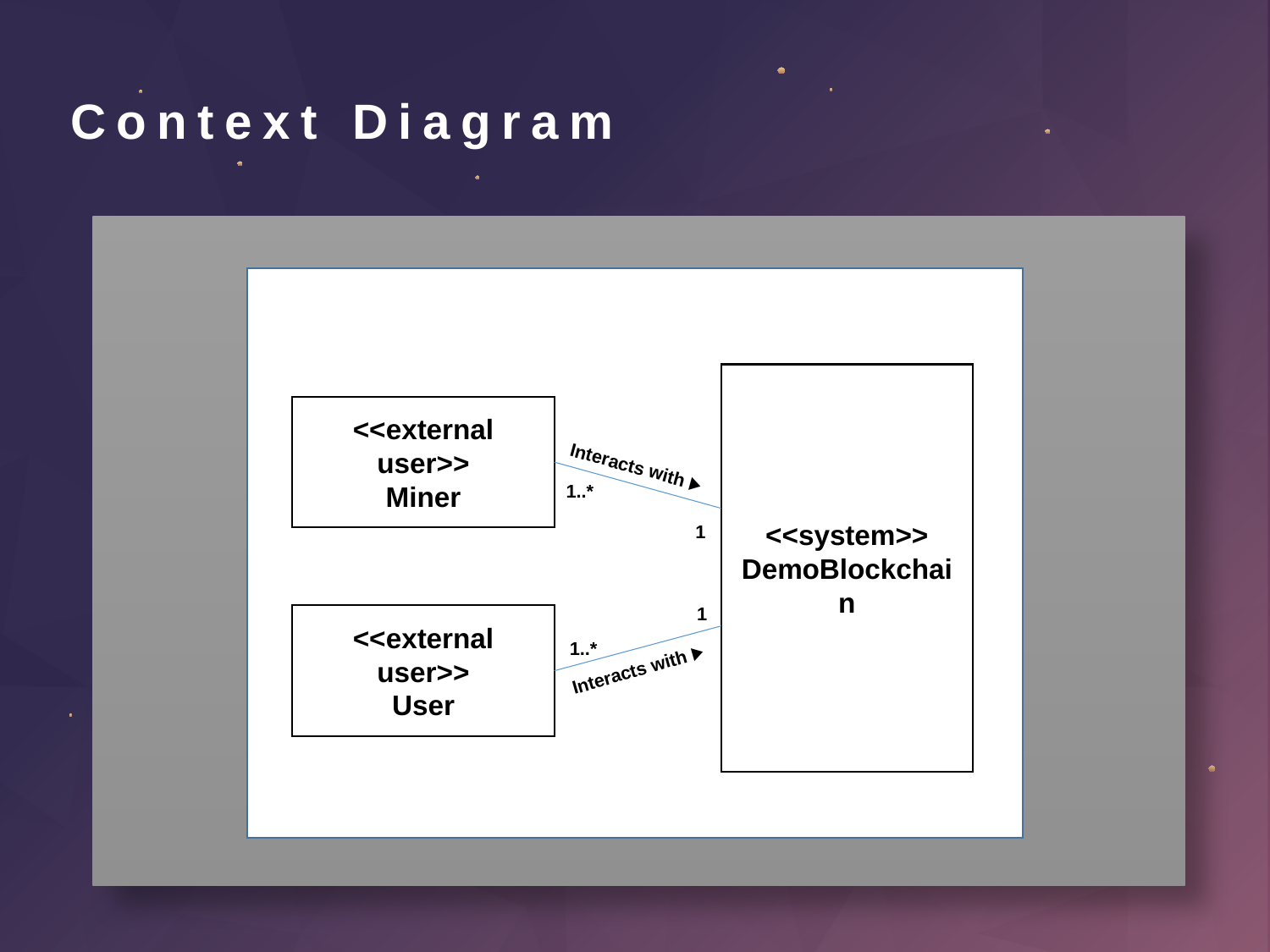

# Context Diagram

<<system>>
DemoBlockchain
<<external user>>
Miner
Interacts with ▶
1..*
1
1
<<external user>>
User
1..*
Interacts with ▶